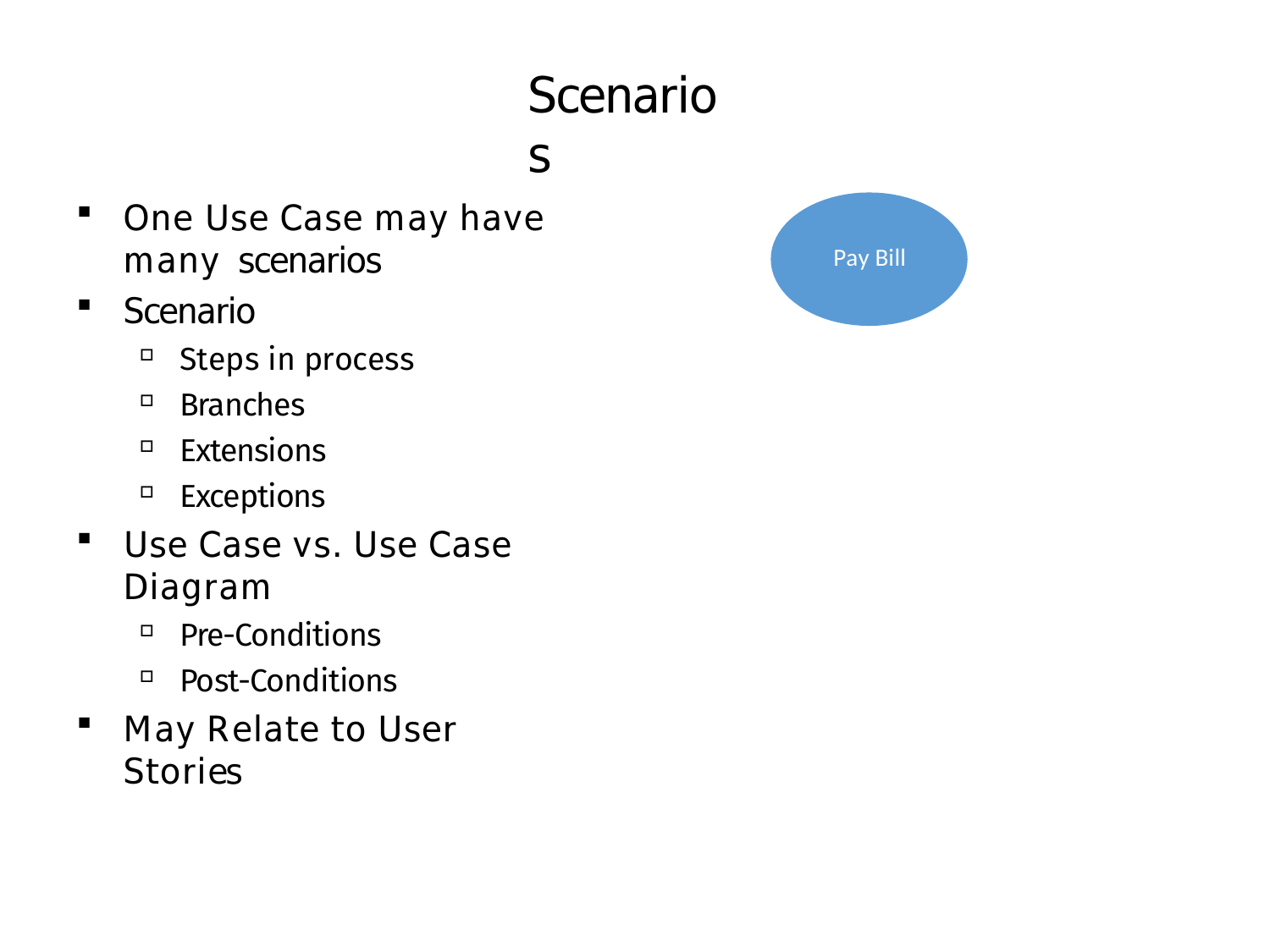

# Scenarios

One Use Case may have many  scenarios
Scenario
Steps in process
Branches
Extensions
Exceptions
Use Case vs. Use Case Diagram
Pre-Conditions
Post-Conditions
May Relate to User Stories
Pay Bill
9